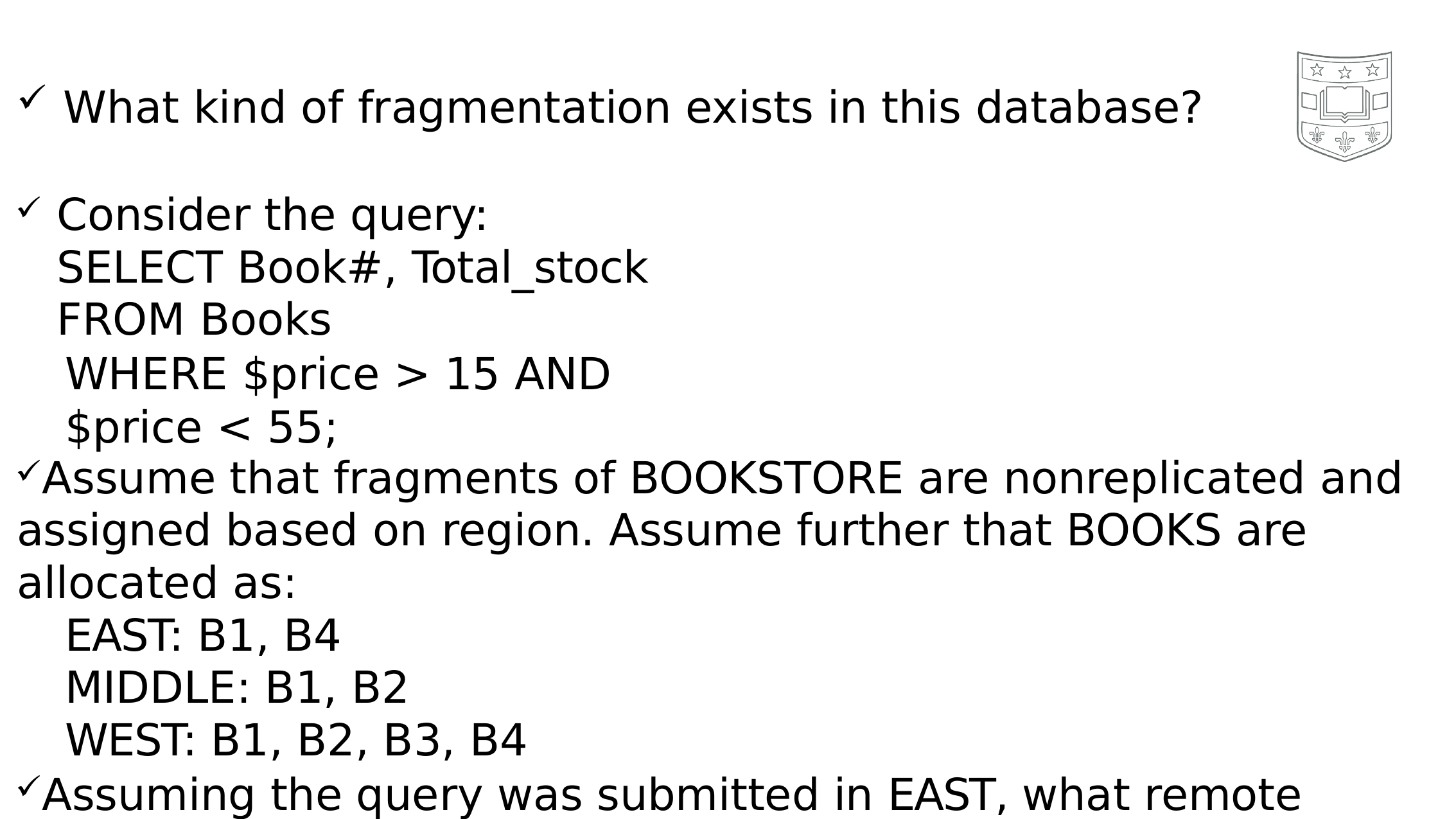

What kind of fragmentation exists in this database?

Consider the query:  SELECT Book#, Total_stock  FROM Books
WHERE $price > 15 AND $price < 55;
Assume that fragments of BOOKSTORE are nonreplicated and  assigned based on region. Assume further that BOOKS are  allocated as:
EAST: B1, B4  MIDDLE: B1, B2  WEST: B1, B2, B3, B4
Assuming the query was submitted in EAST, what remote  queries does it generate?